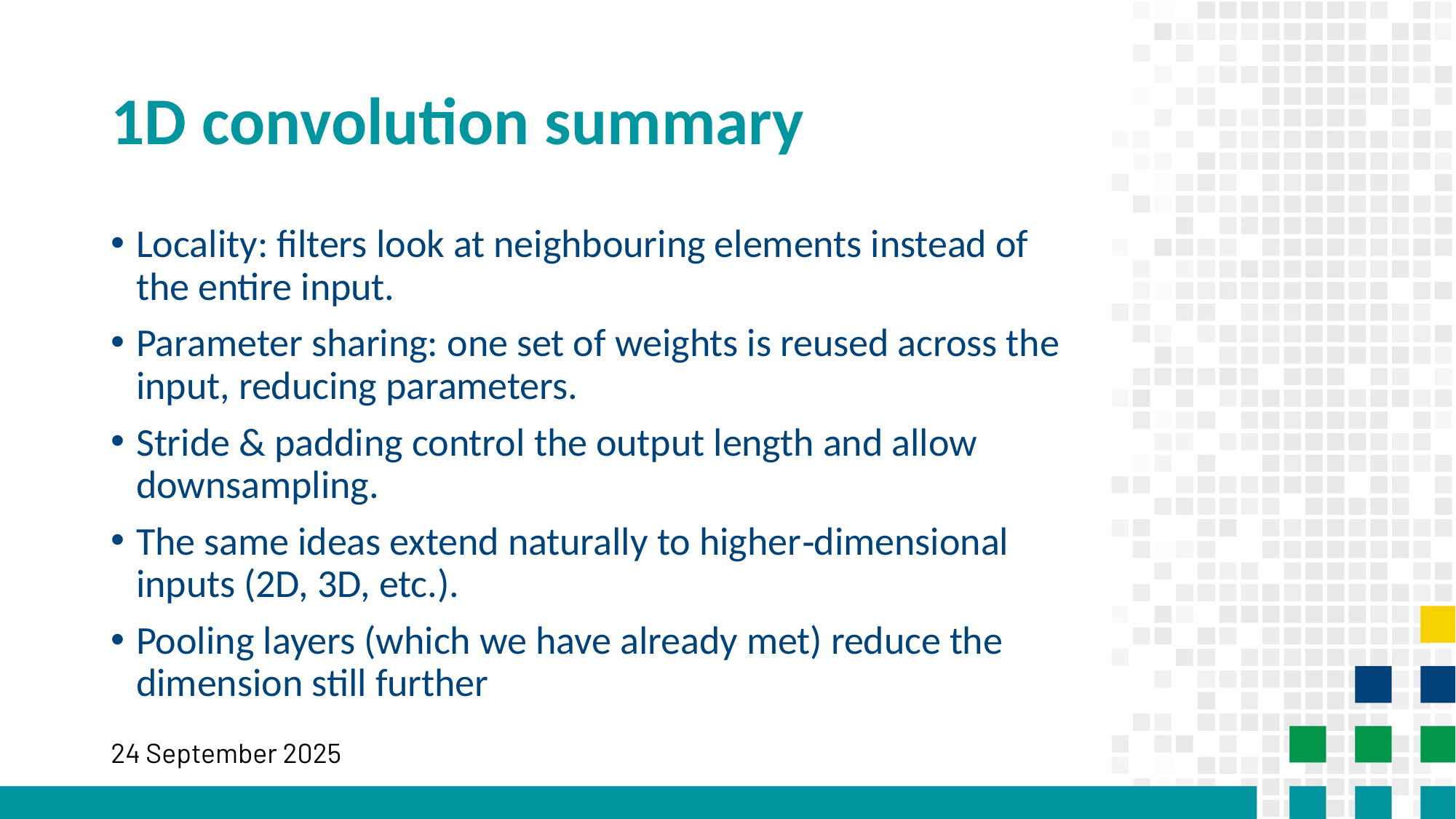

# 1D convolution summary
Locality: filters look at neighbouring elements instead of the entire input.
Parameter sharing: one set of weights is reused across the input, reducing parameters.
Stride & padding control the output length and allow downsampling.
The same ideas extend naturally to higher‑dimensional inputs (2D, 3D, etc.).
Pooling layers (which we have already met) reduce the dimension still further
24 September 2025